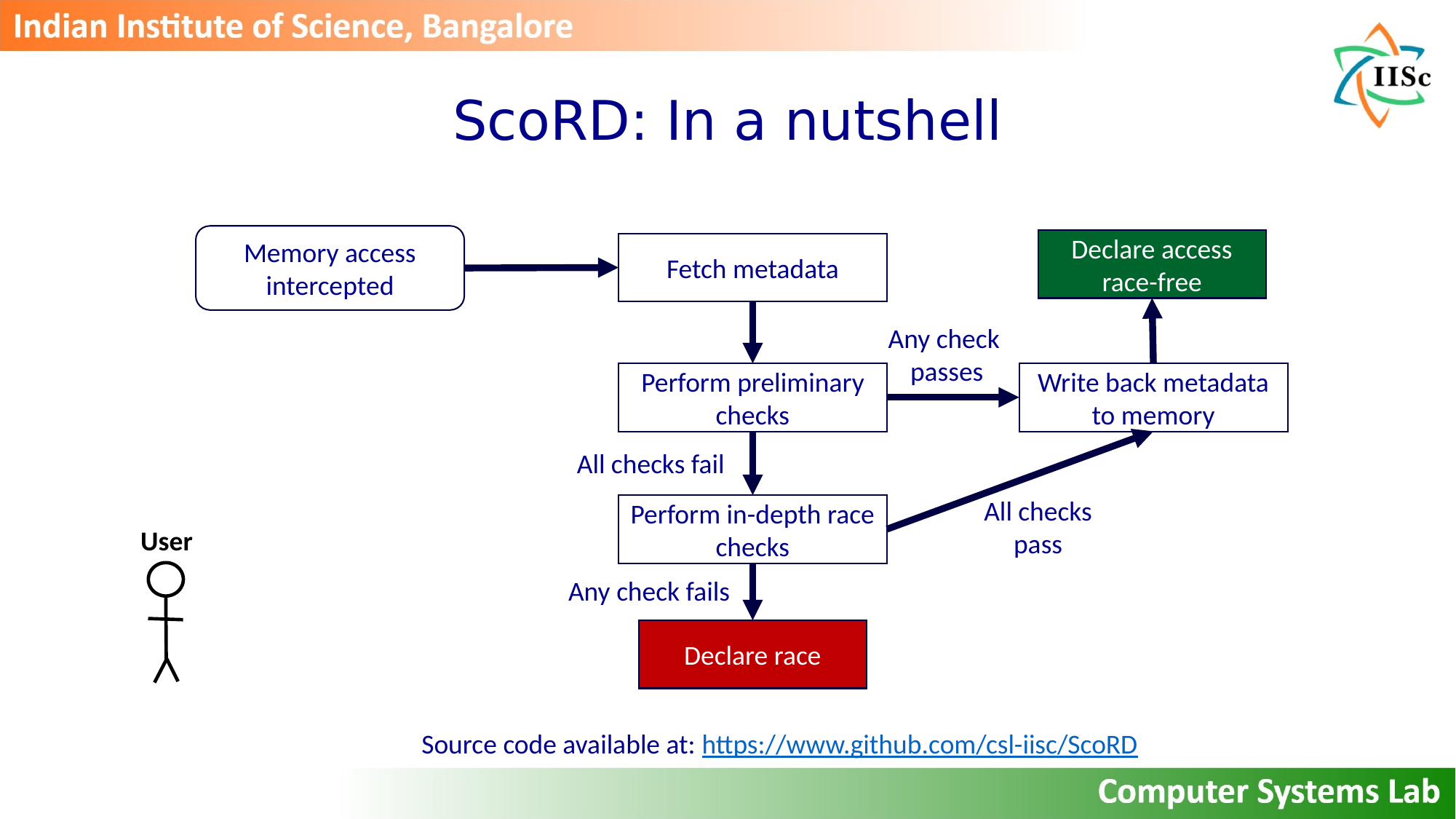

# ScoRD: In a nutshell
Memory access intercepted
Declare access race-free
Fetch metadata
Any check
passes
Perform preliminary checks
Write back metadata to memory
All checks fail
All checks
pass
Perform in-depth race checks
User

Any check fails
Declare race
Memory address
Instruction pointer
Race type
Source code available at: https://www.github.com/csl-iisc/ScoRD